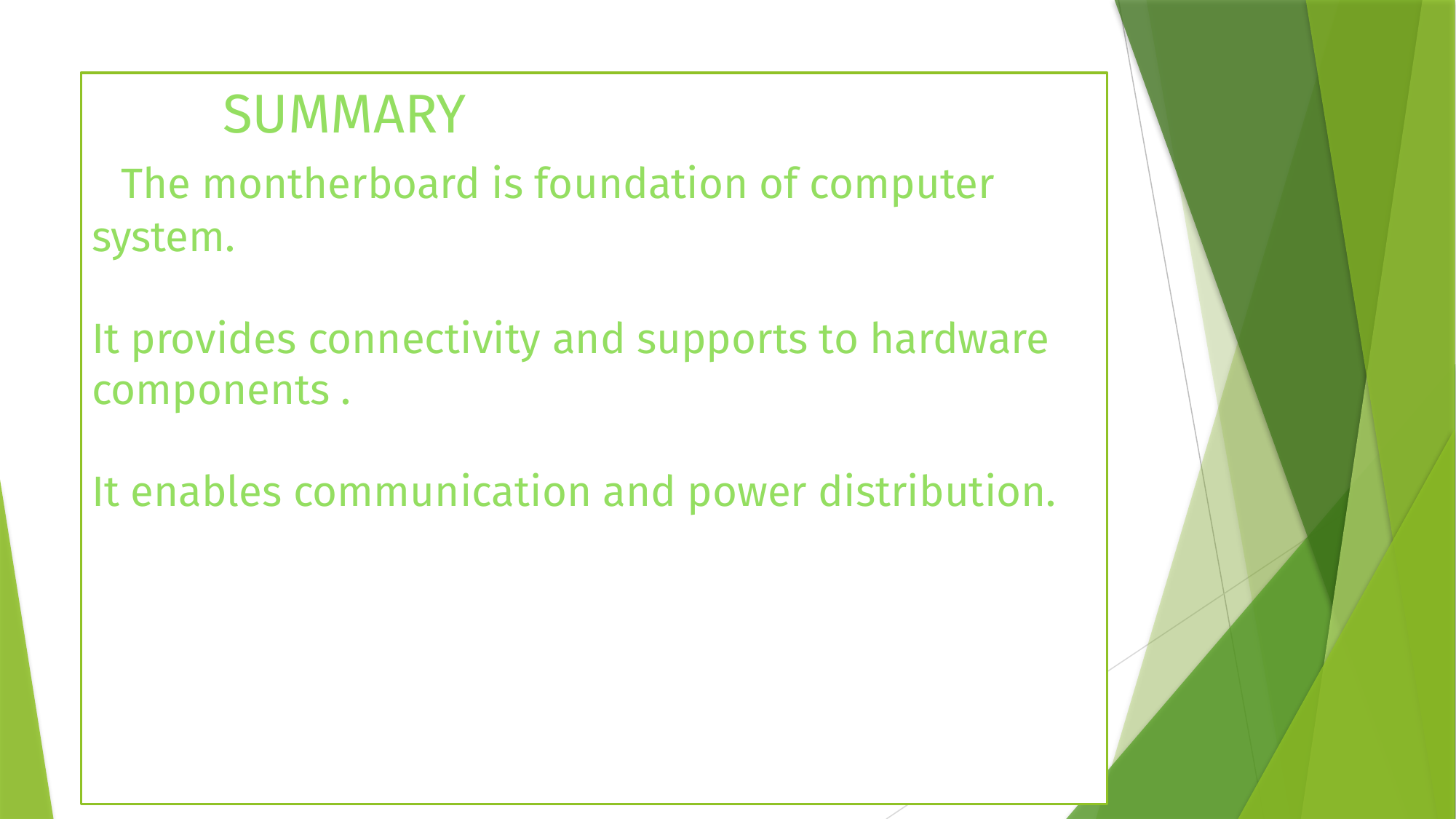

# SUMMARY The montherboard is foundation of computer   system. It provides connectivity and supports to hardware components . It enables communication and power distribution.